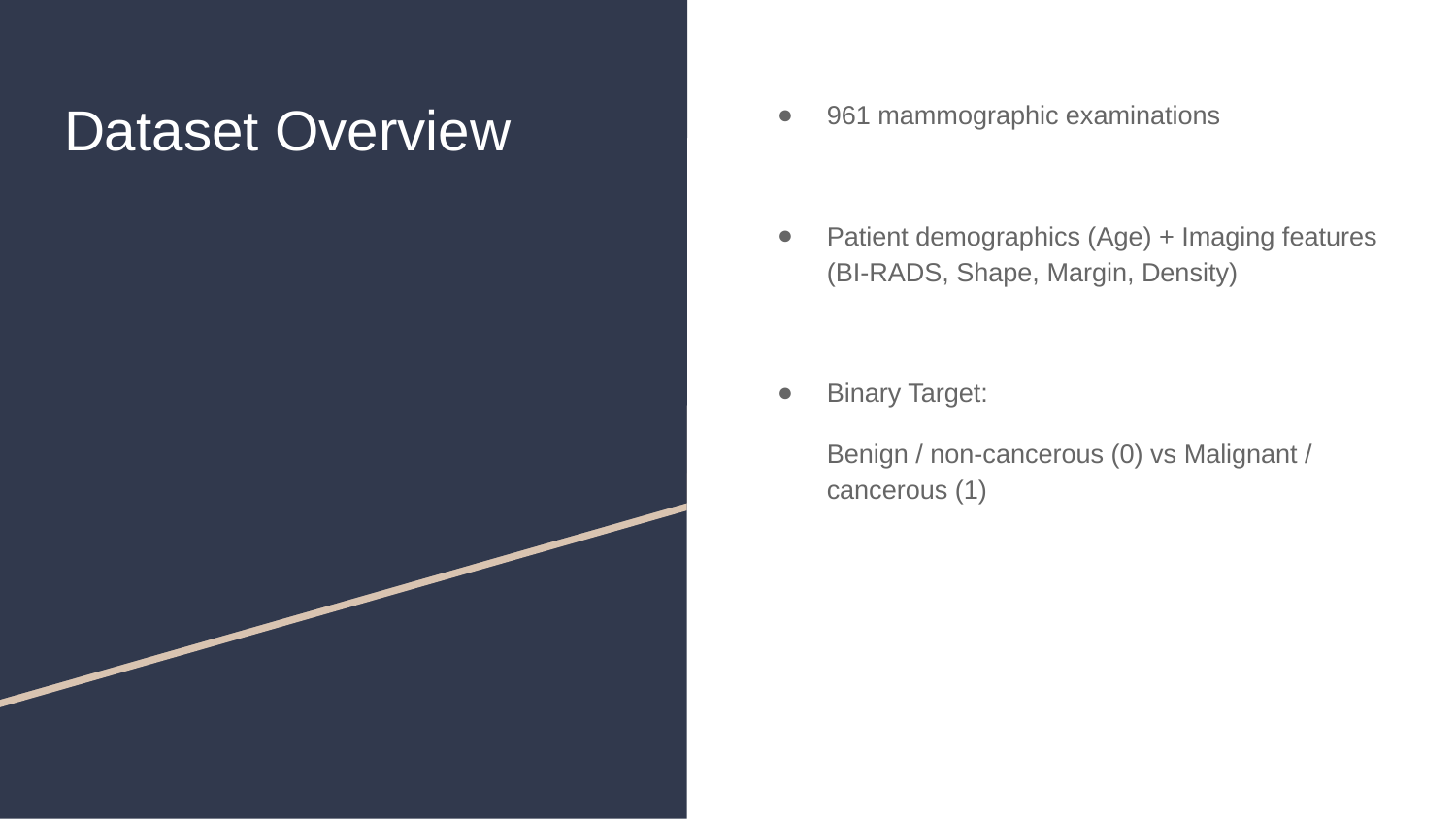

# Dataset Overview
961 mammographic examinations

Patient demographics (Age) + Imaging features (BI-RADS, Shape, Margin, Density)

Binary Target:
Benign / non-cancerous (0) vs Malignant / cancerous (1)